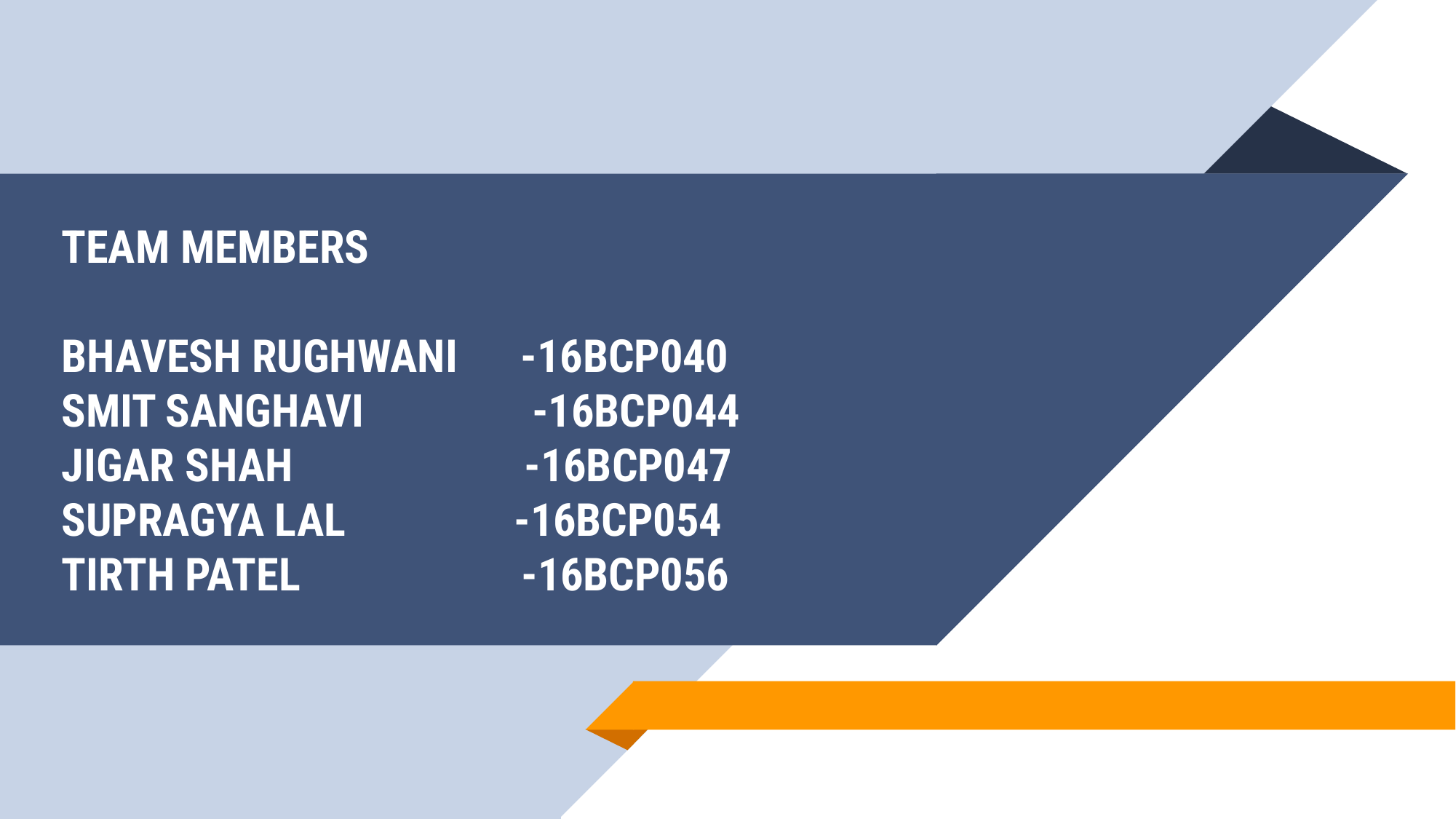

# TEAM MEMBERS BHAVESH RUGHWANI      -16BCP040 SMIT SANGHAVI                -16BCP044 JIGAR SHAH                      -16BCP047 SUPRAGYA LAL                -16BCP054 TIRTH PATEL                     -16BCP056